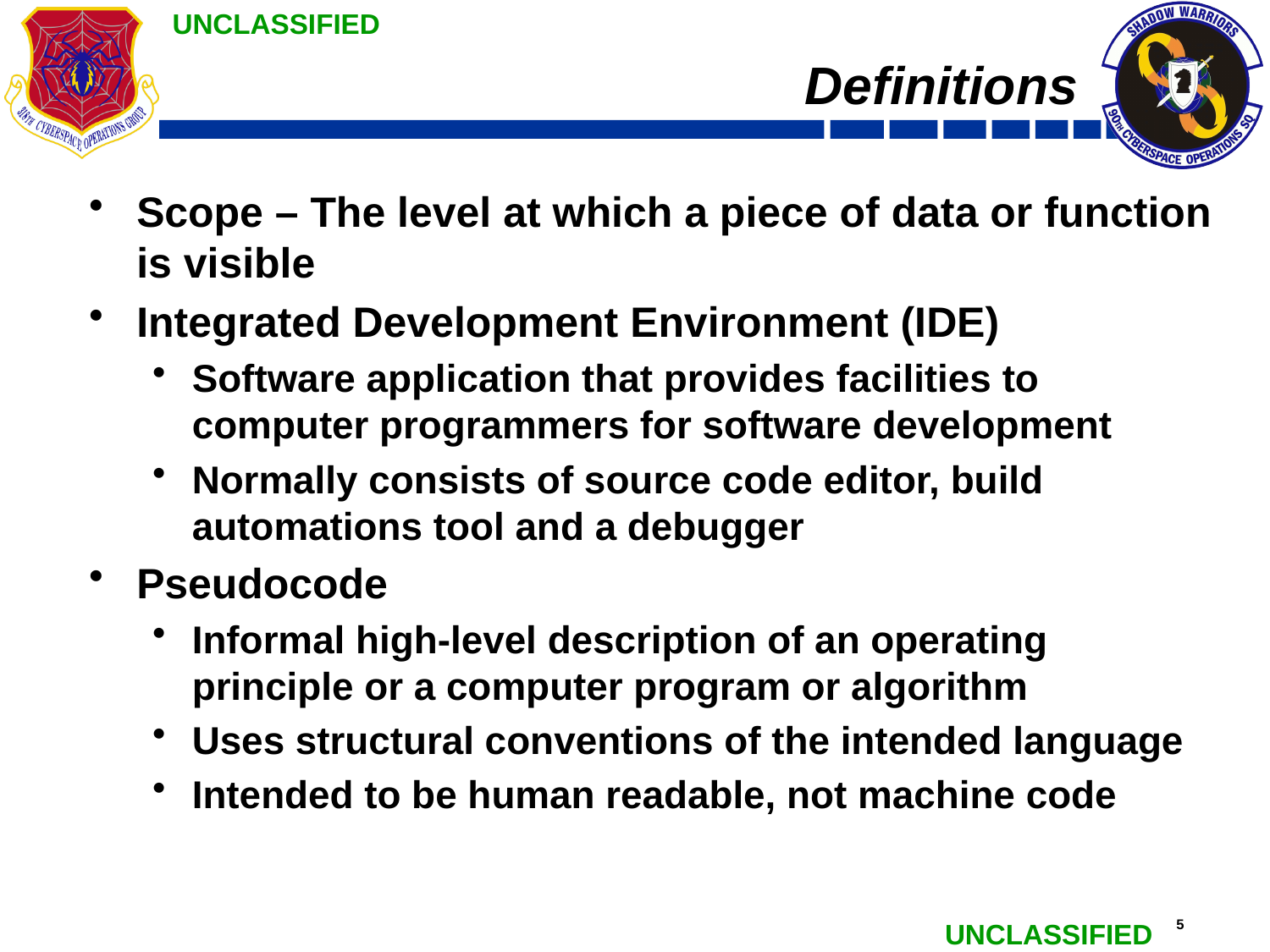

# Definitions
Scope – The level at which a piece of data or function is visible
Integrated Development Environment (IDE)
Software application that provides facilities to computer programmers for software development
Normally consists of source code editor, build automations tool and a debugger
Pseudocode
Informal high-level description of an operating principle or a computer program or algorithm
Uses structural conventions of the intended language
Intended to be human readable, not machine code